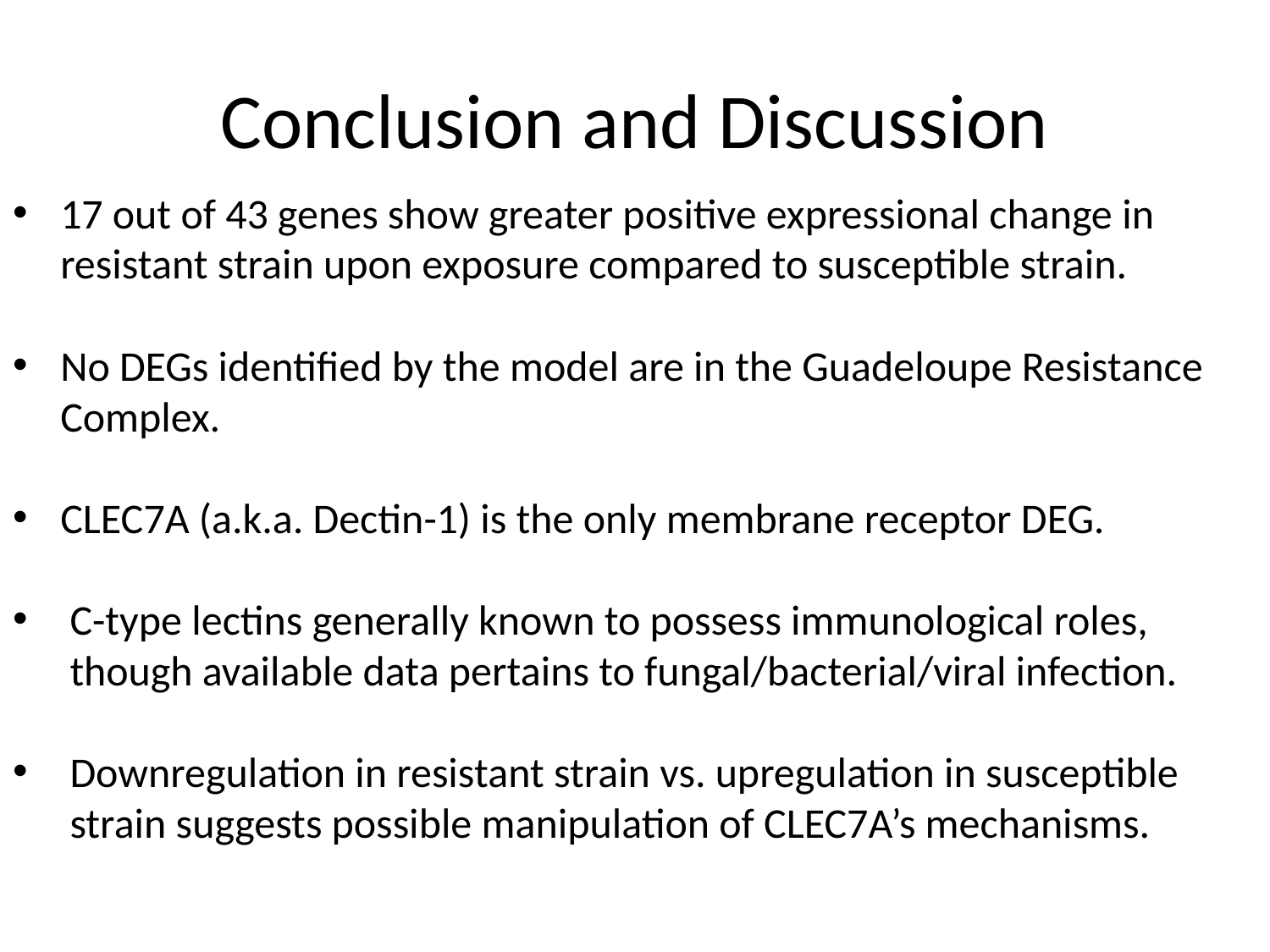

# Conclusion and Discussion
17 out of 43 genes show greater positive expressional change in resistant strain upon exposure compared to susceptible strain.

No DEGs identified by the model are in the Guadeloupe Resistance Complex.

CLEC7A (a.k.a. Dectin-1) is the only membrane receptor DEG.

 C-type lectins generally known to possess immunological roles,
      though available data pertains to fungal/bacterial/viral infection.

 Downregulation in resistant strain vs. upregulation in susceptible
      strain suggests possible manipulation of CLEC7A’s mechanisms.